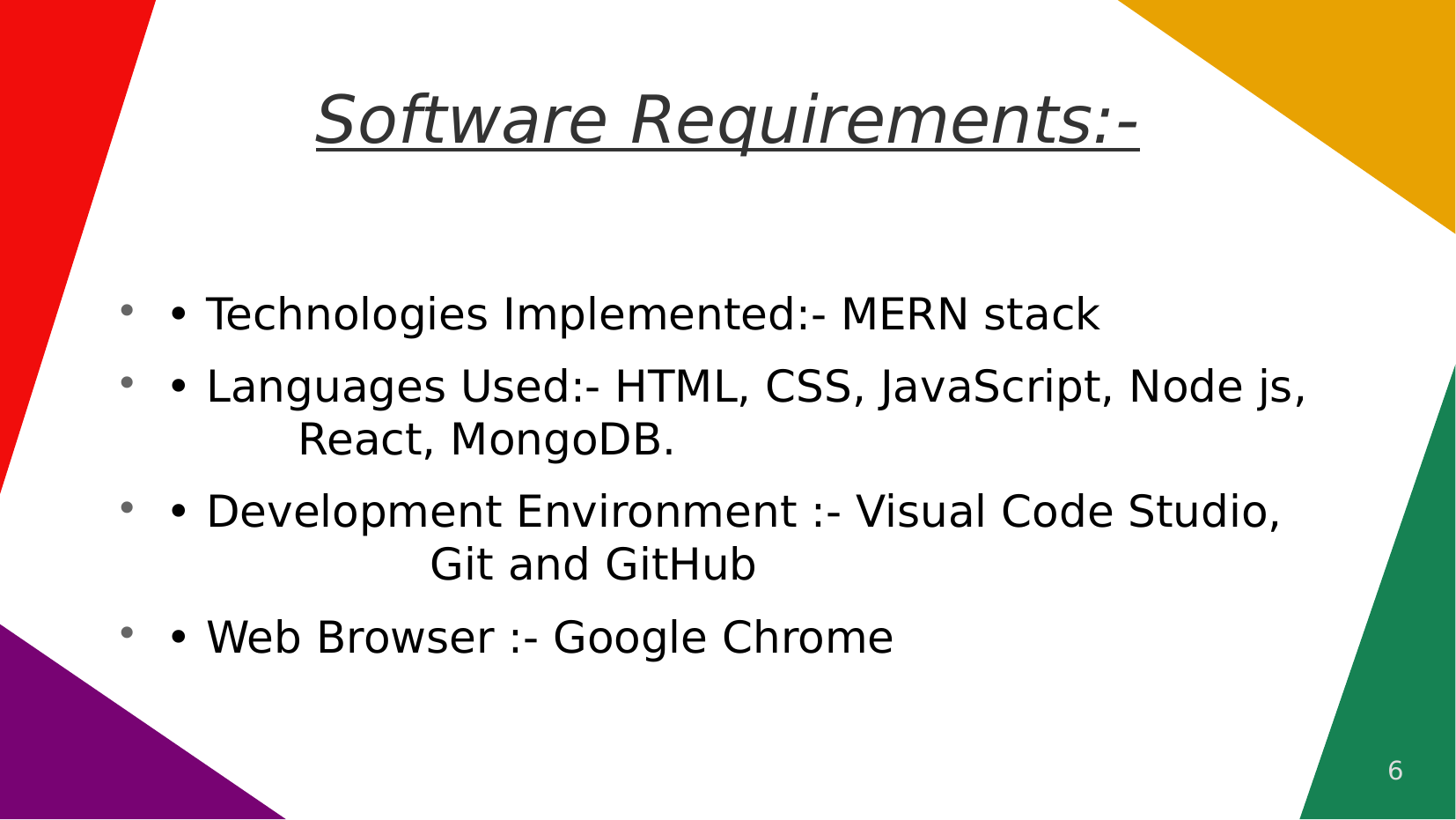

# Software Requirements:-
• Technologies Implemented:- MERN stack
• Languages Used:- HTML, CSS, JavaScript, Node js,   	React, MongoDB.
• Development Environment :- Visual Code Studio,    		Git and GitHub
• Web Browser :- Google Chrome
6